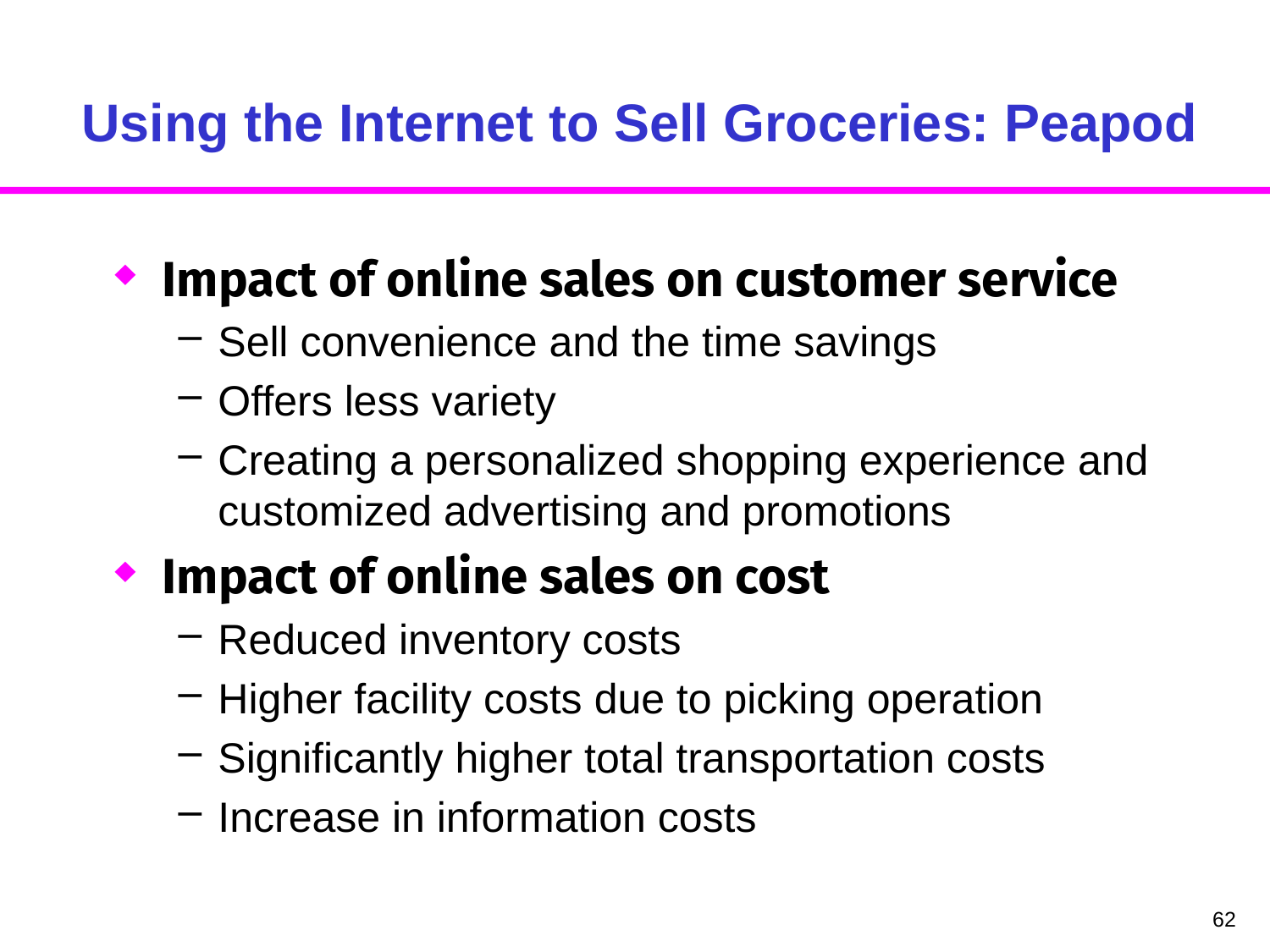

# Using the Internet to Sell Groceries: Peapod
Impact of online sales on customer service
Sell convenience and the time savings
Offers less variety
Creating a personalized shopping experience and customized advertising and promotions
Impact of online sales on cost
Reduced inventory costs
Higher facility costs due to picking operation
Significantly higher total transportation costs
Increase in information costs
62